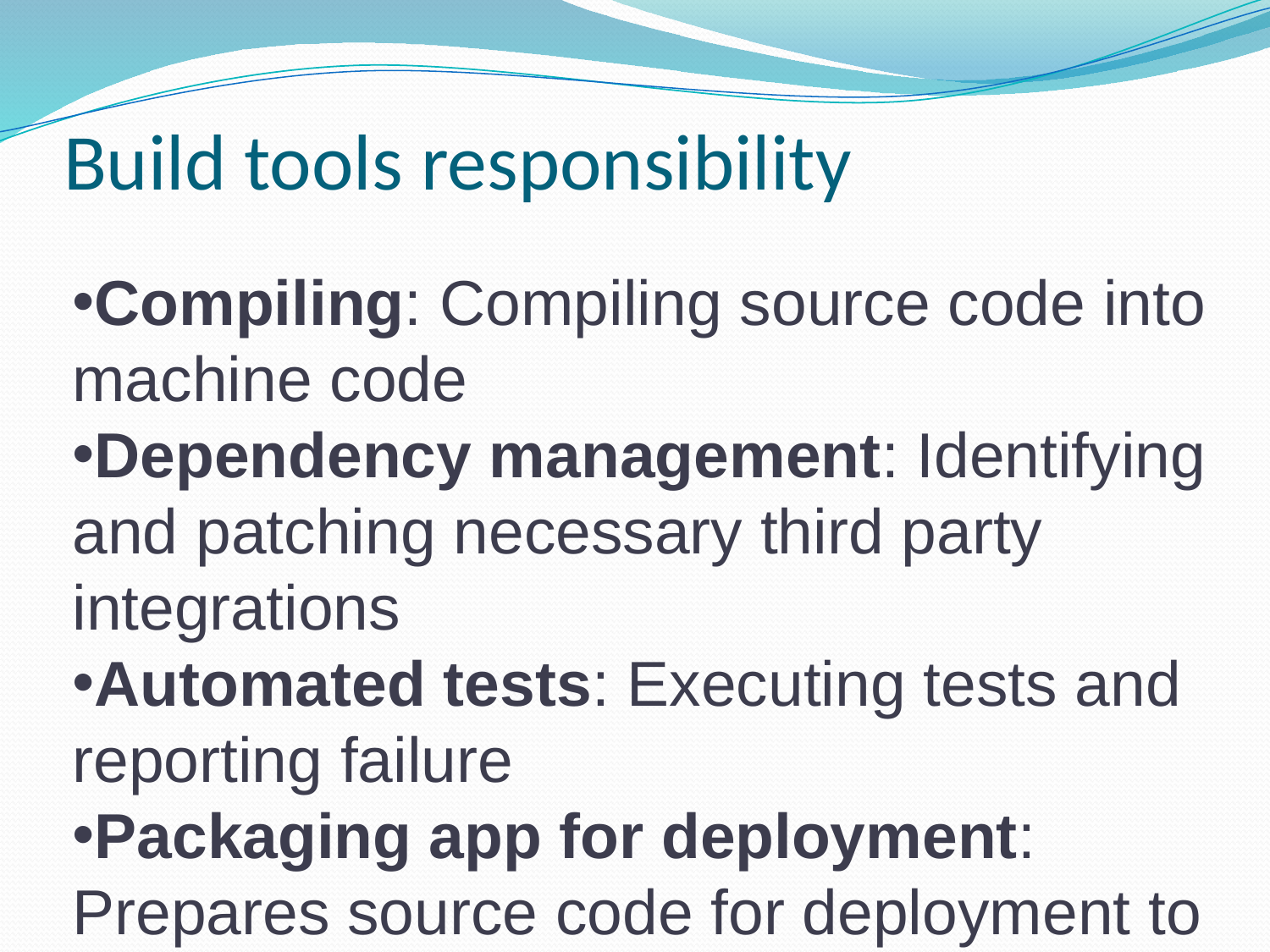

# Build tools responsibility
Compiling: Compiling source code into machine code
Dependency management: Identifying and patching necessary third party integrations
Automated tests: Executing tests and reporting failure
Packaging app for deployment: Prepares source code for deployment to servers